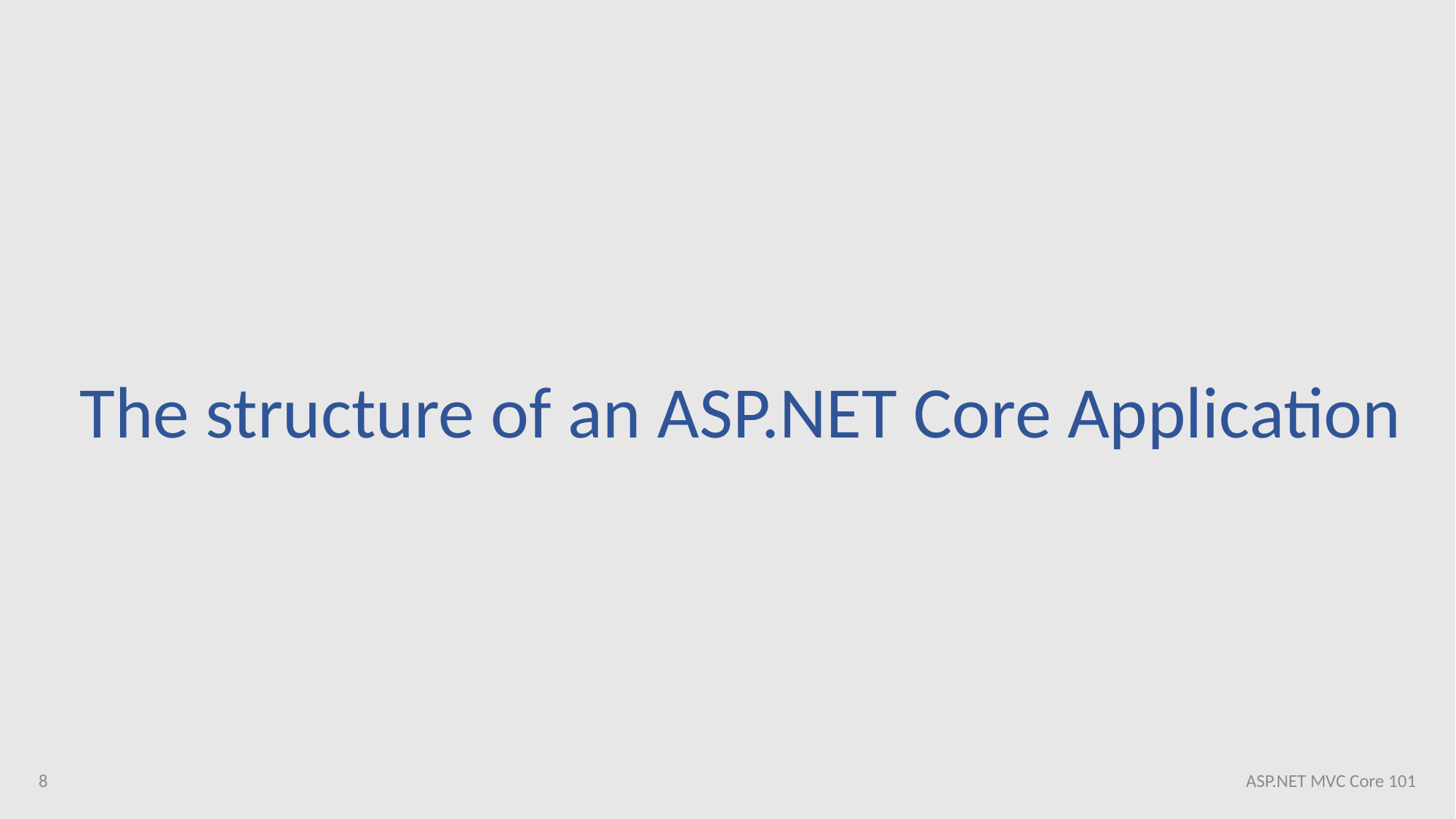

The structure of an ASP.NET Core Application
8
ASP.NET MVC Core 101